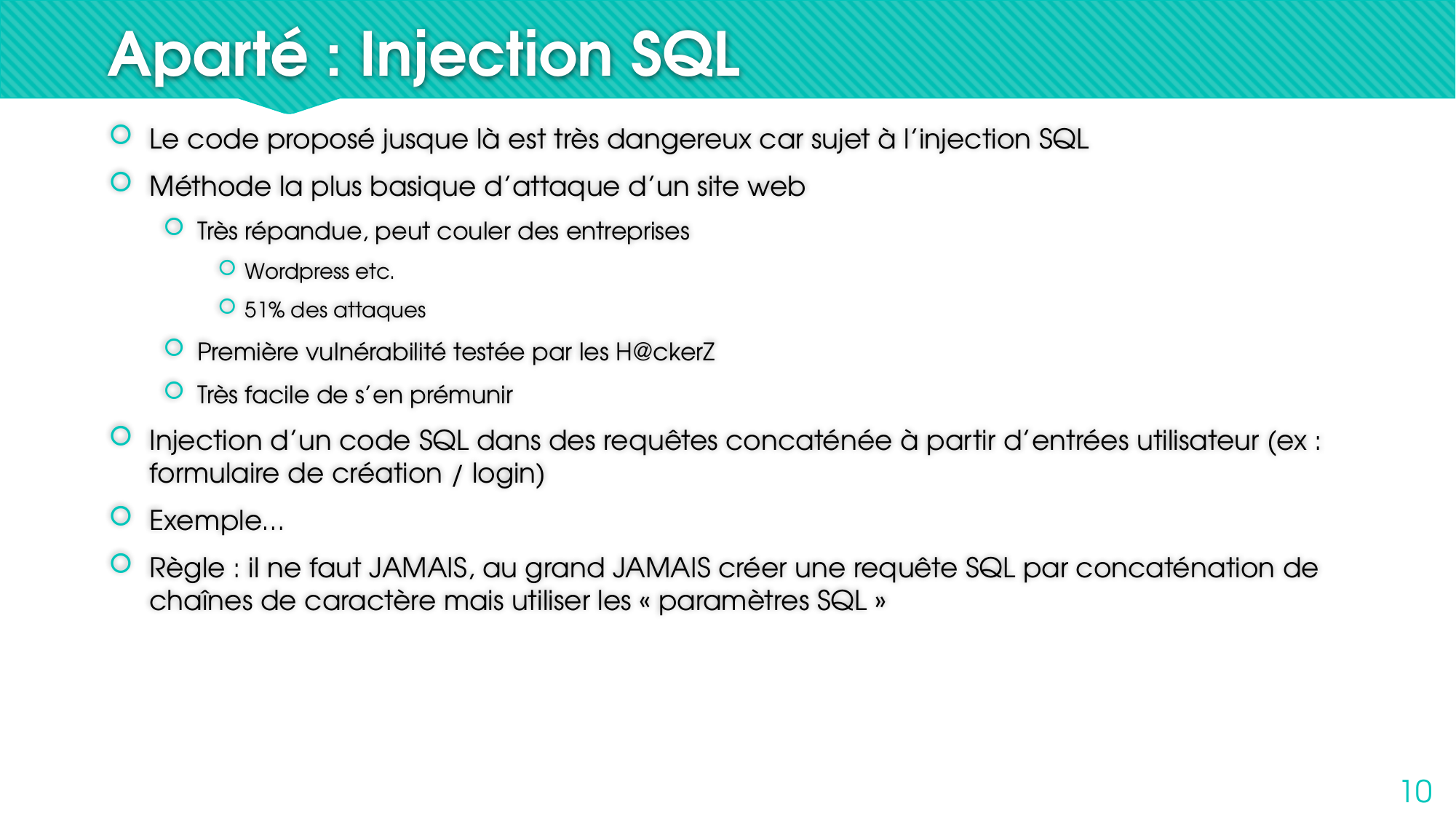

# Aparté : Injection SQL
Le code proposé jusque là est très dangereux car sujet à l’injection SQL
Méthode la plus basique d’attaque d’un site web
Très répandue, peut couler des entreprises
Wordpress etc.
51% des attaques
Première vulnérabilité testée par les H@ckerZ
Très facile de s’en prémunir
Injection d’un code SQL dans des requêtes concaténée à partir d’entrées utilisateur (ex : formulaire de création / login)
Exemple…
Règle : il ne faut JAMAIS, au grand JAMAIS créer une requête SQL par concaténation de chaînes de caractère mais utiliser les « paramètres SQL »

10